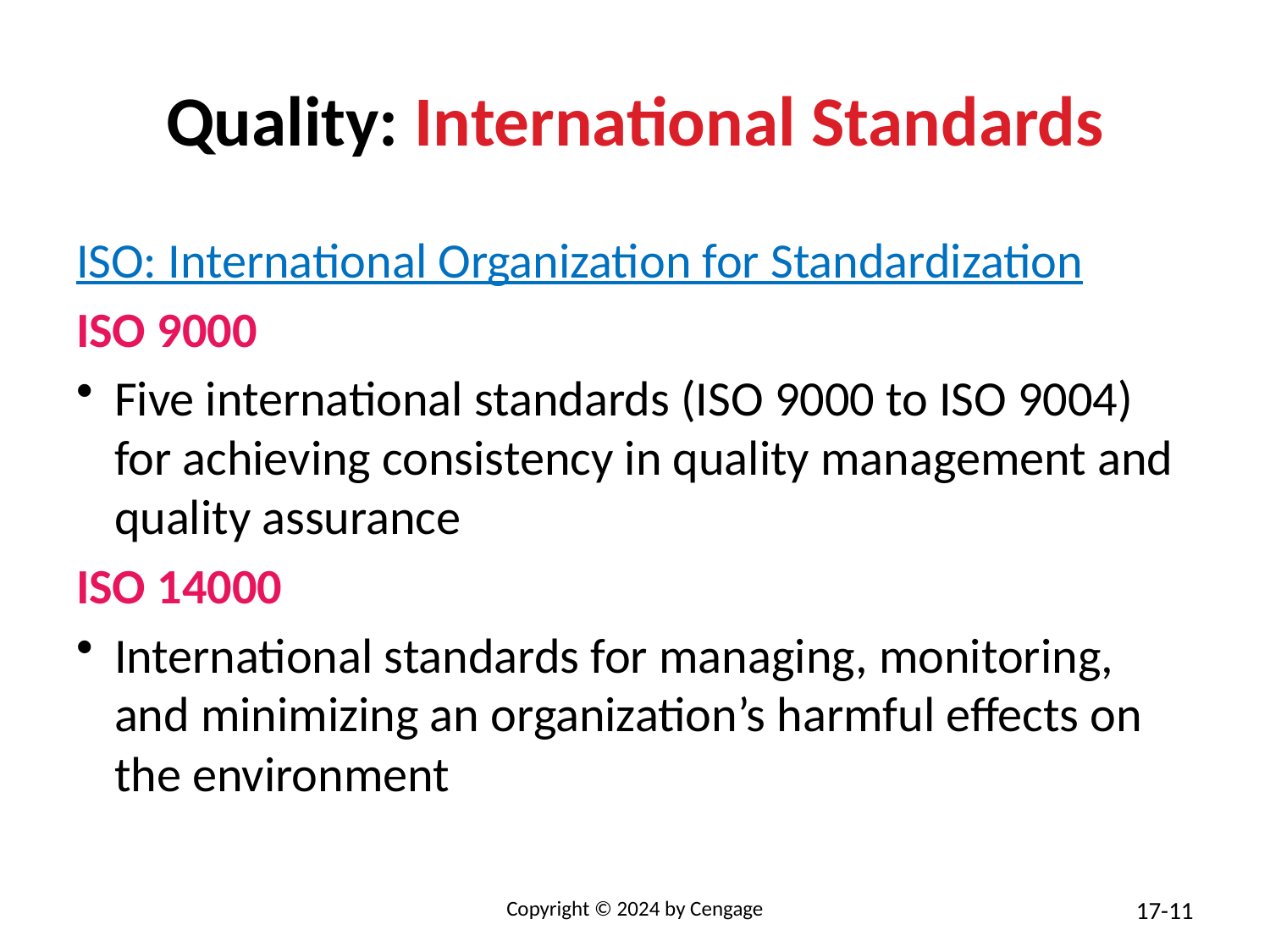

# Quality: International Standards
ISO: International Organization for Standardization
ISO 9000
Five international standards (ISO 9000 to ISO 9004) for achieving consistency in quality management and quality assurance
ISO 14000
International standards for managing, monitoring, and minimizing an organization’s harmful effects on the environment
Copyright © 2024 by Cengage
17-11